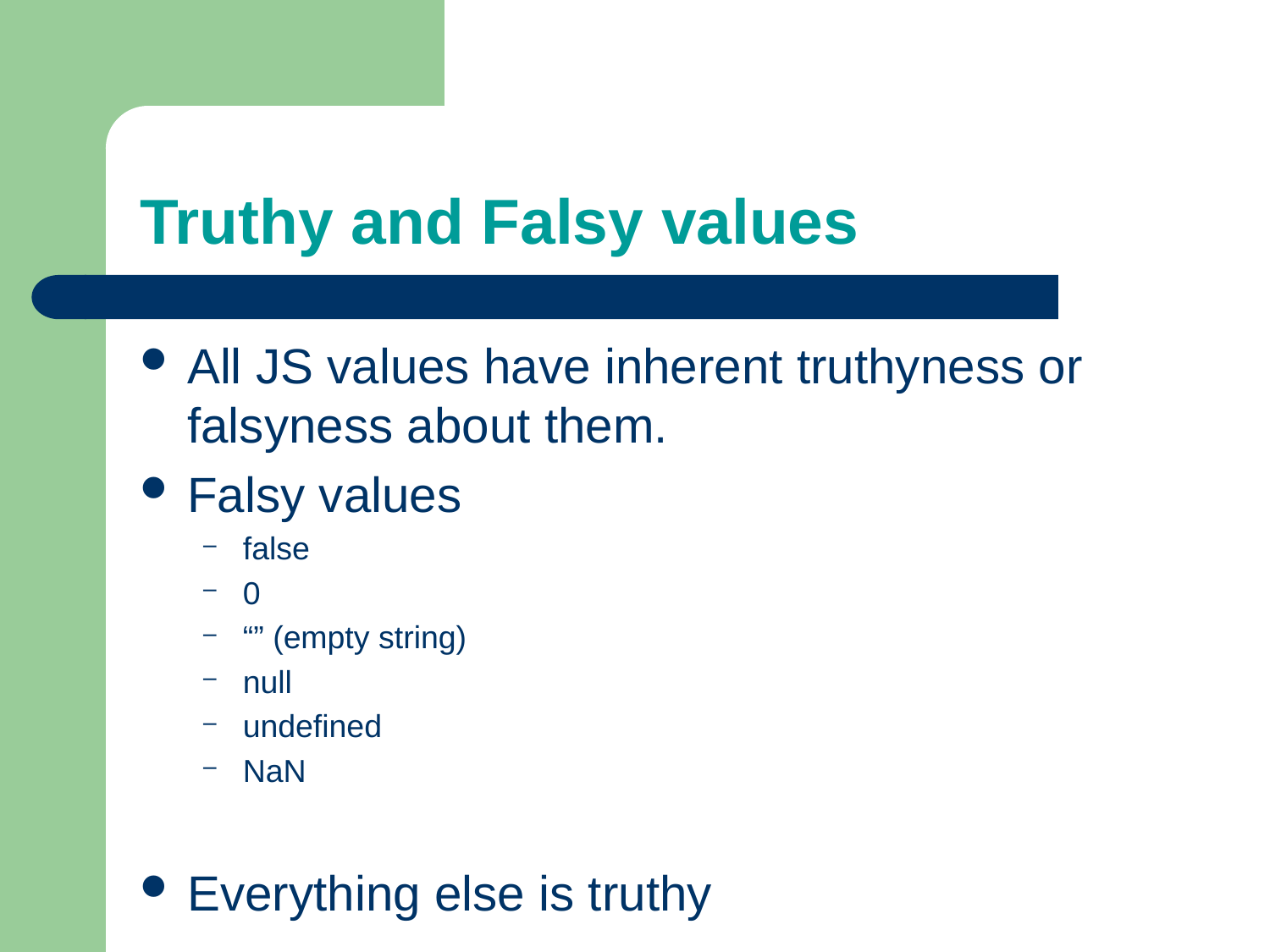

# Truthy and Falsy values
All JS values have inherent truthyness or falsyness about them.
Falsy values
false
0
“” (empty string)
null
undefined
NaN

Everything else is truthy